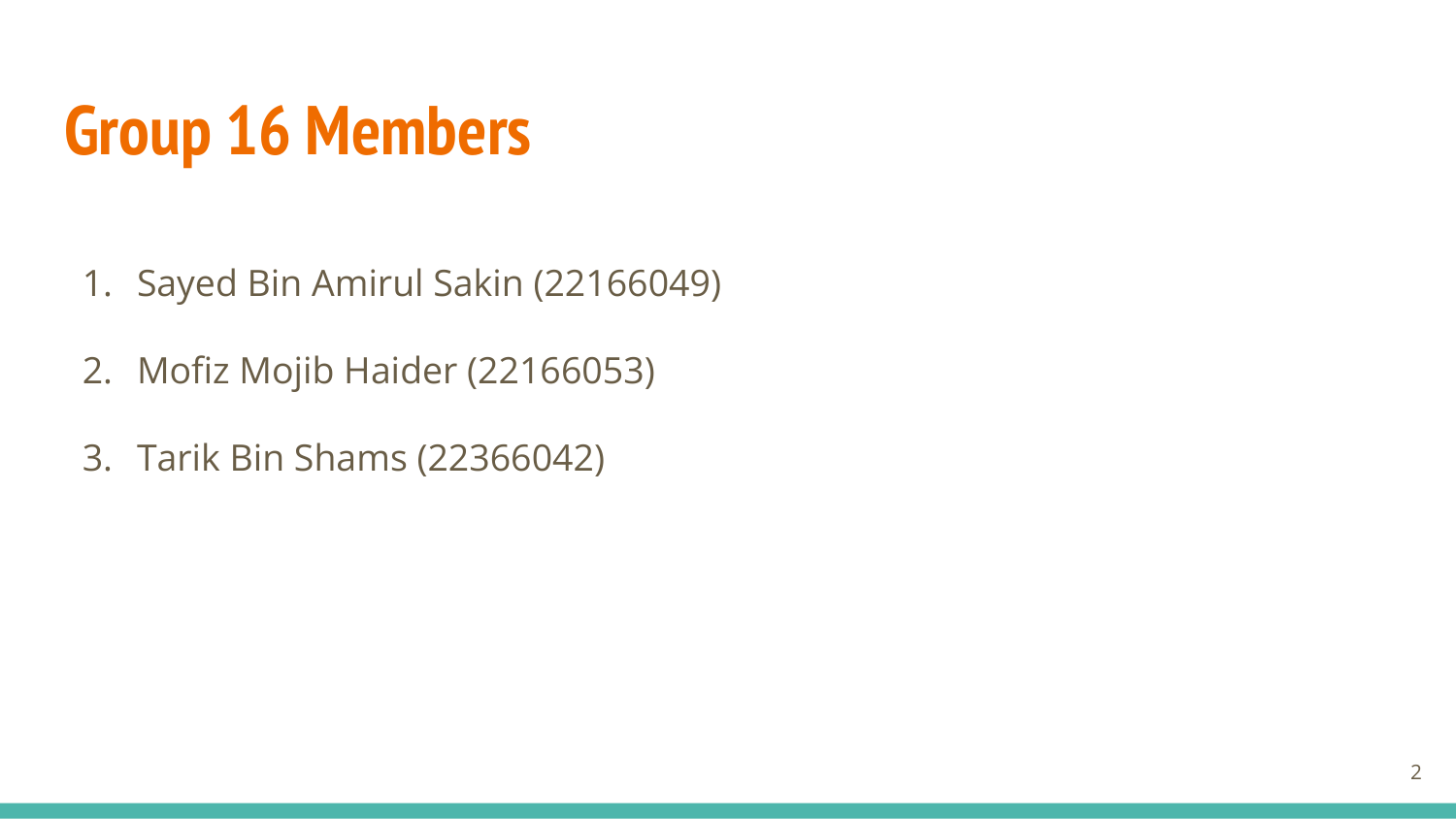

# Group 16 Members
Sayed Bin Amirul Sakin (22166049)
Mofiz Mojib Haider (22166053)
Tarik Bin Shams (22366042)
2